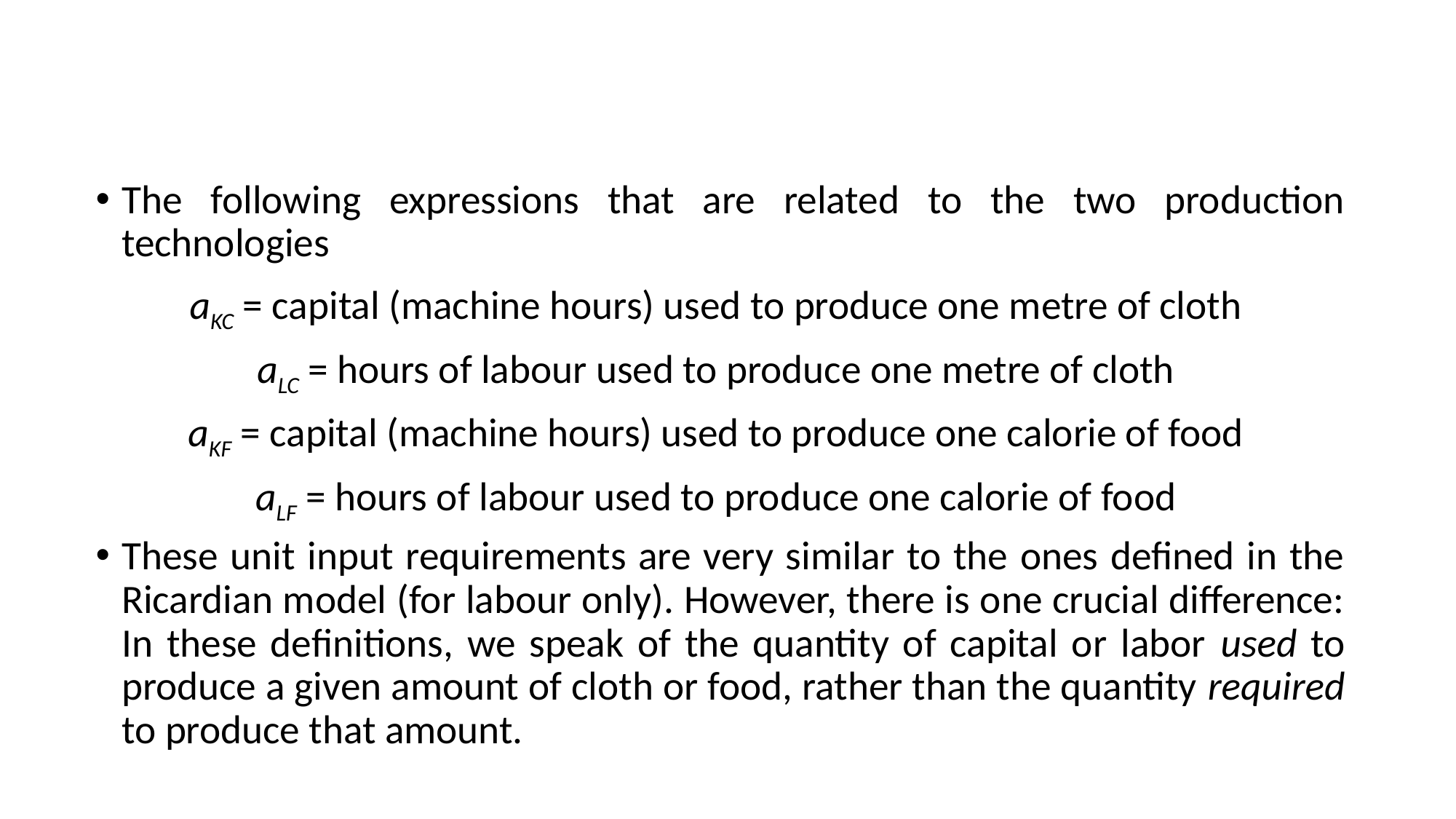

The following expressions that are related to the two production technologies
aKC = capital (machine hours) used to produce one metre of cloth
aLC = hours of labour used to produce one metre of cloth
aKF = capital (machine hours) used to produce one calorie of food
aLF = hours of labour used to produce one calorie of food
These unit input requirements are very similar to the ones defined in the Ricardian model (for labour only). However, there is one crucial difference: In these definitions, we speak of the quantity of capital or labor used to produce a given amount of cloth or food, rather than the quantity required to produce that amount.